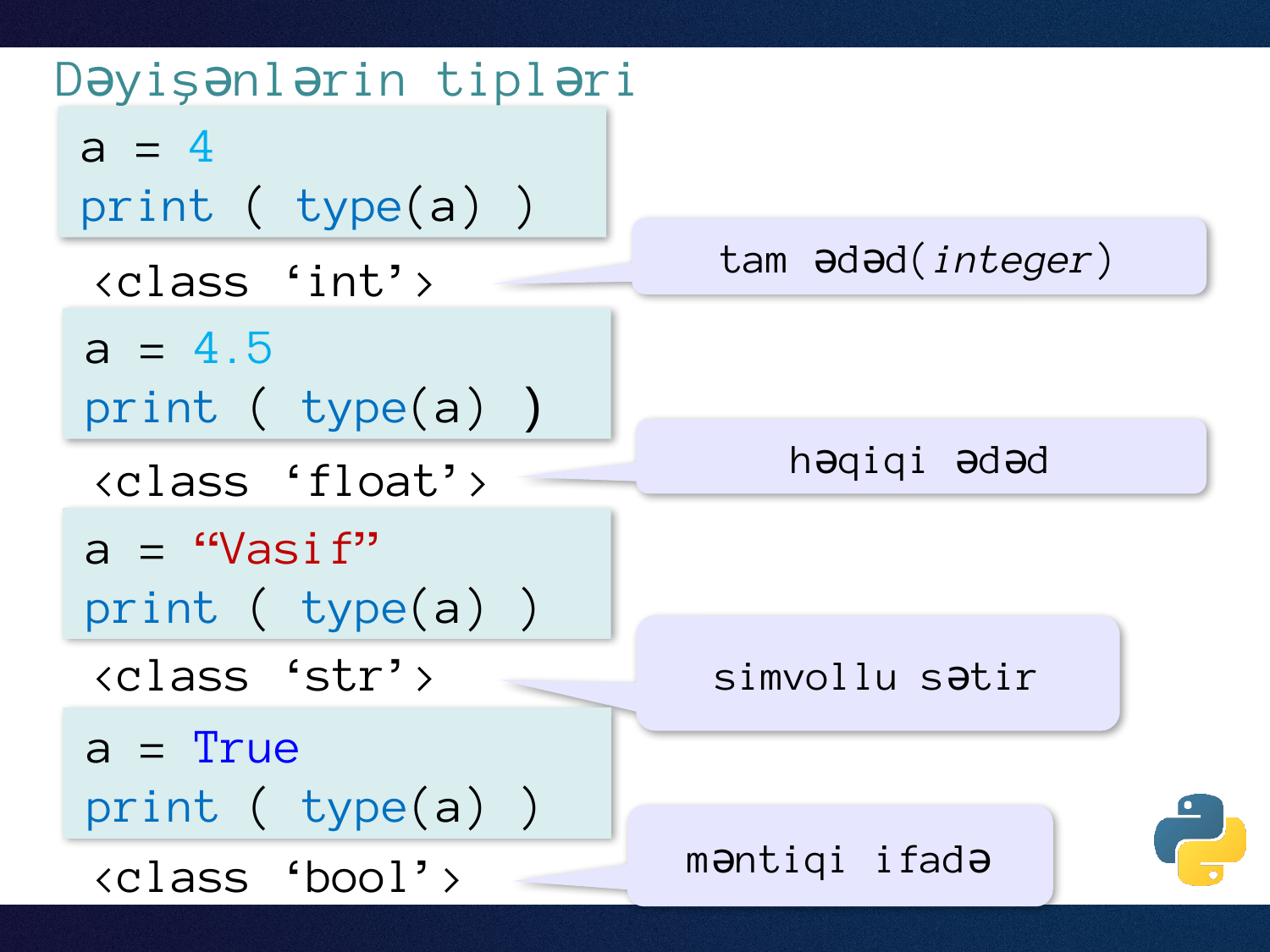

# Dəyişənlərin tipləri
a = 4
print ( type(a) )
tam ədəd(integer)
<class ‘int’>
a = 4.5
print ( type(a) )
həqiqi ədəd
<class ‘float’>
a = “Vasif”
print ( type(a) )
simvollu sətir
<class ‘str’>
a = True
print ( type(a) )
məntiqi ifadə
<class ‘bool’>